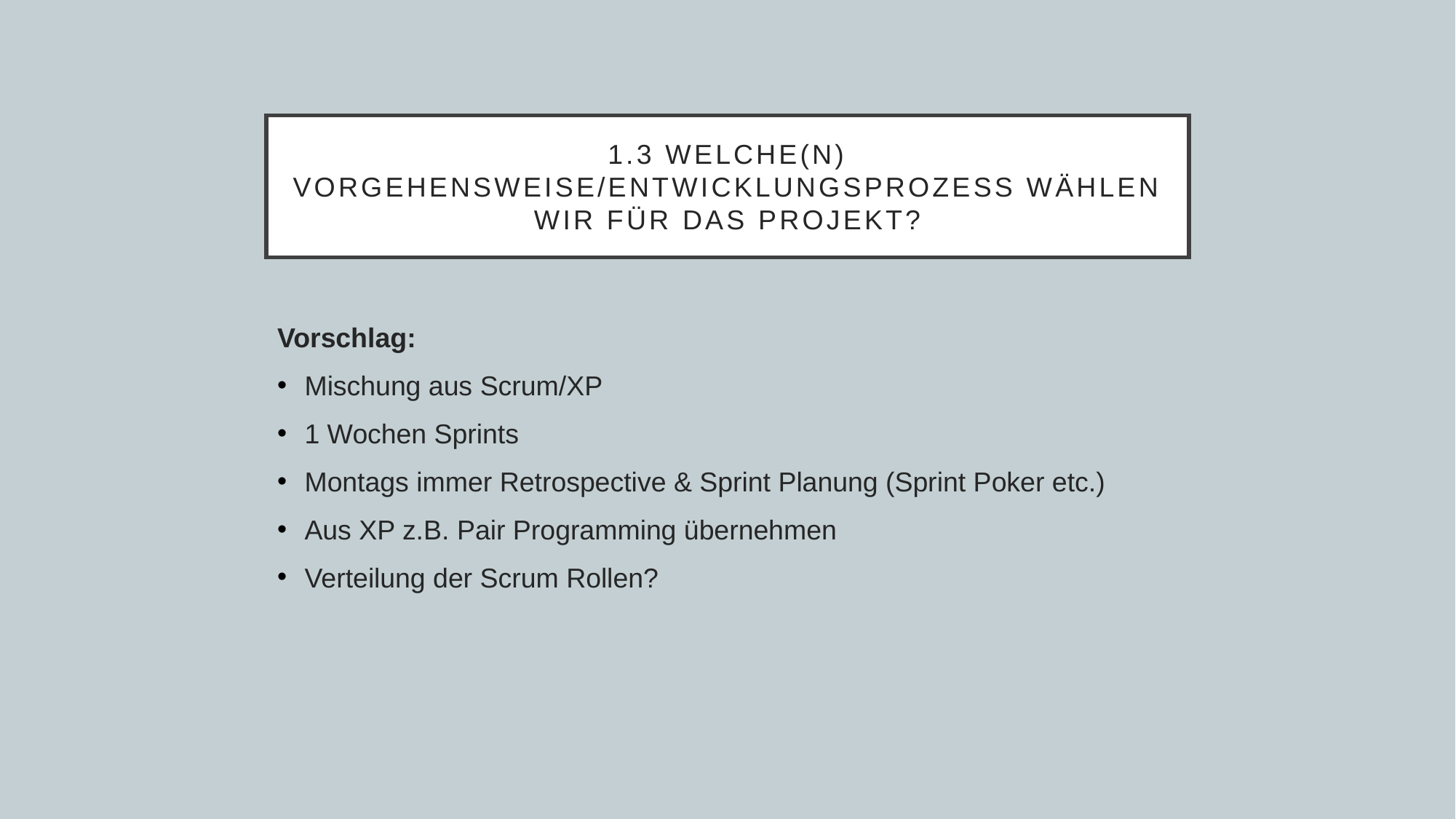

# 1.3 Welche(N) Vorgehensweise/Entwicklungsprozess Wählen wir für das Projekt?
Vorschlag:
Mischung aus Scrum/XP
1 Wochen Sprints
Montags immer Retrospective & Sprint Planung (Sprint Poker etc.)
Aus XP z.B. Pair Programming übernehmen
Verteilung der Scrum Rollen?